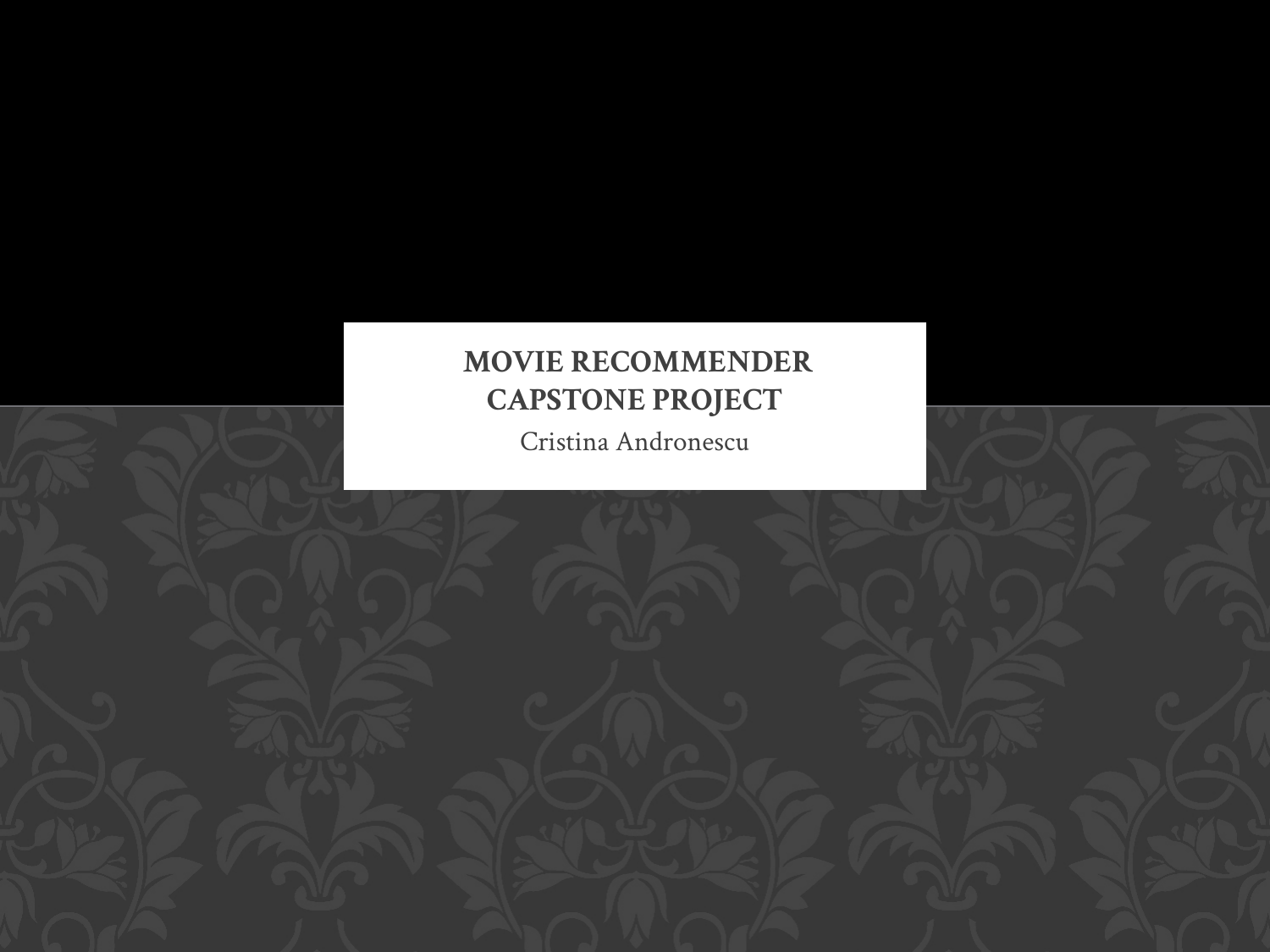

# movie recommender Capstone Project
Cristina Andronescu